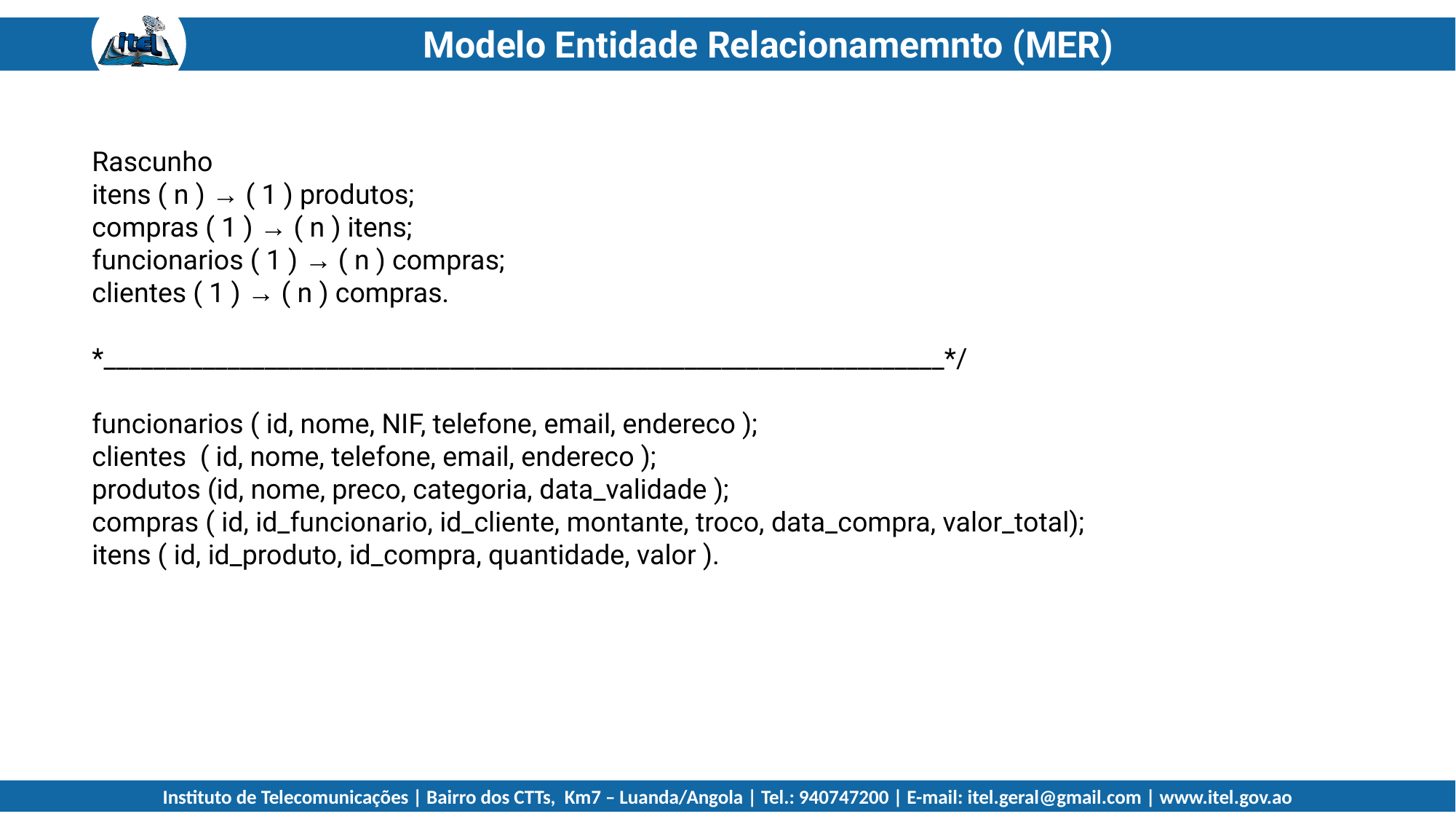

Modelo Entidade Relacionamemnto (MER)
Rascunho
itens ( n ) → ( 1 ) produtos;
compras ( 1 ) → ( n ) itens;
funcionarios ( 1 ) → ( n ) compras;
clientes ( 1 ) → ( n ) compras.

*____________________________________________________________________*/

funcionarios ( id, nome, NIF, telefone, email, endereco );
clientes  ( id, nome, telefone, email, endereco );
produtos (id, nome, preco, categoria, data_validade );
compras ( id, id_funcionario, id_cliente, montante, troco, data_compra, valor_total);
itens ( id, id_produto, id_compra, quantidade, valor ).